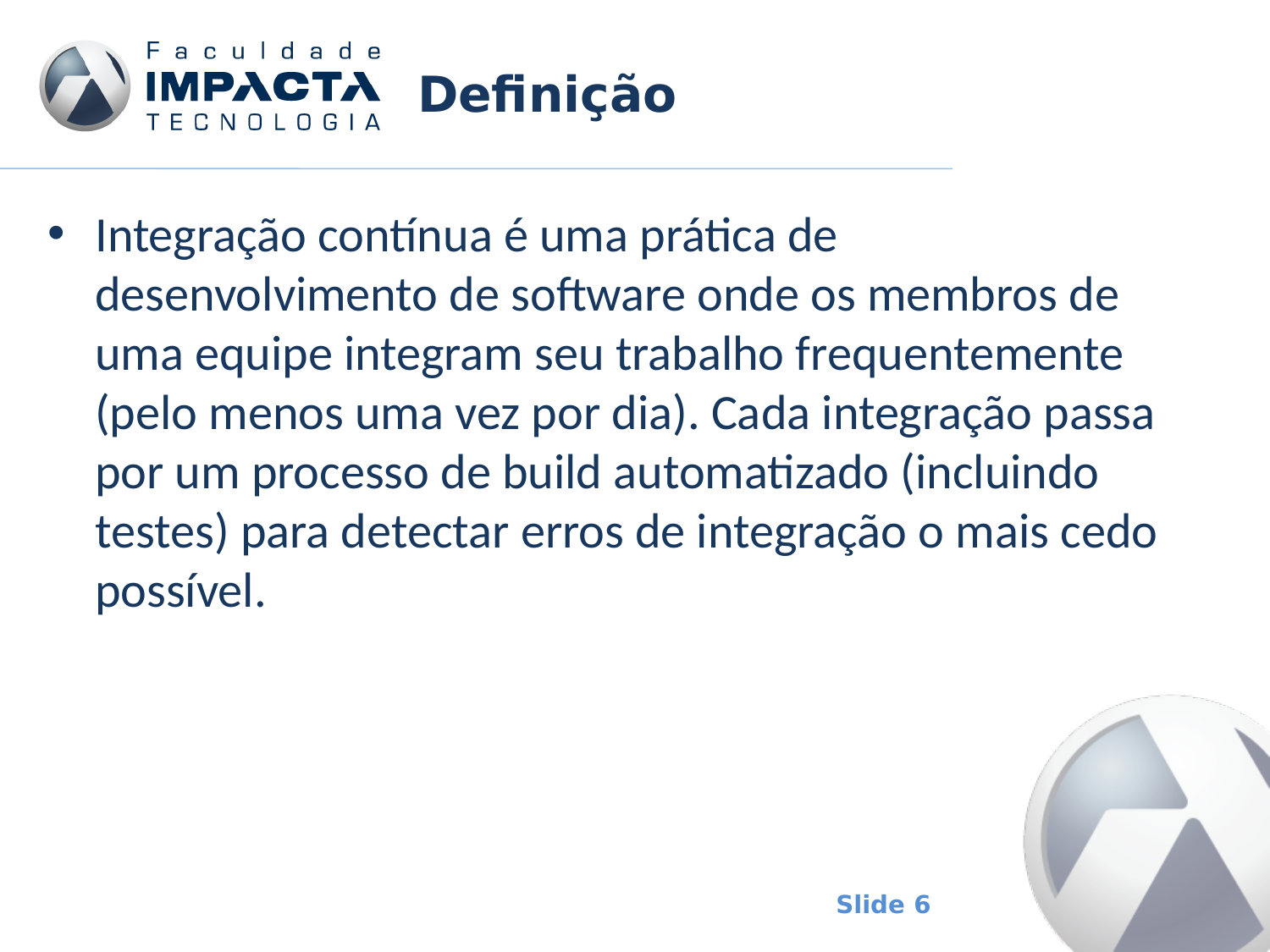

# Definição
Integração contínua é uma prática de desenvolvimento de software onde os membros de uma equipe integram seu trabalho frequentemente (pelo menos uma vez por dia). Cada integração passa por um processo de build automatizado (incluindo testes) para detectar erros de integração o mais cedo possível.